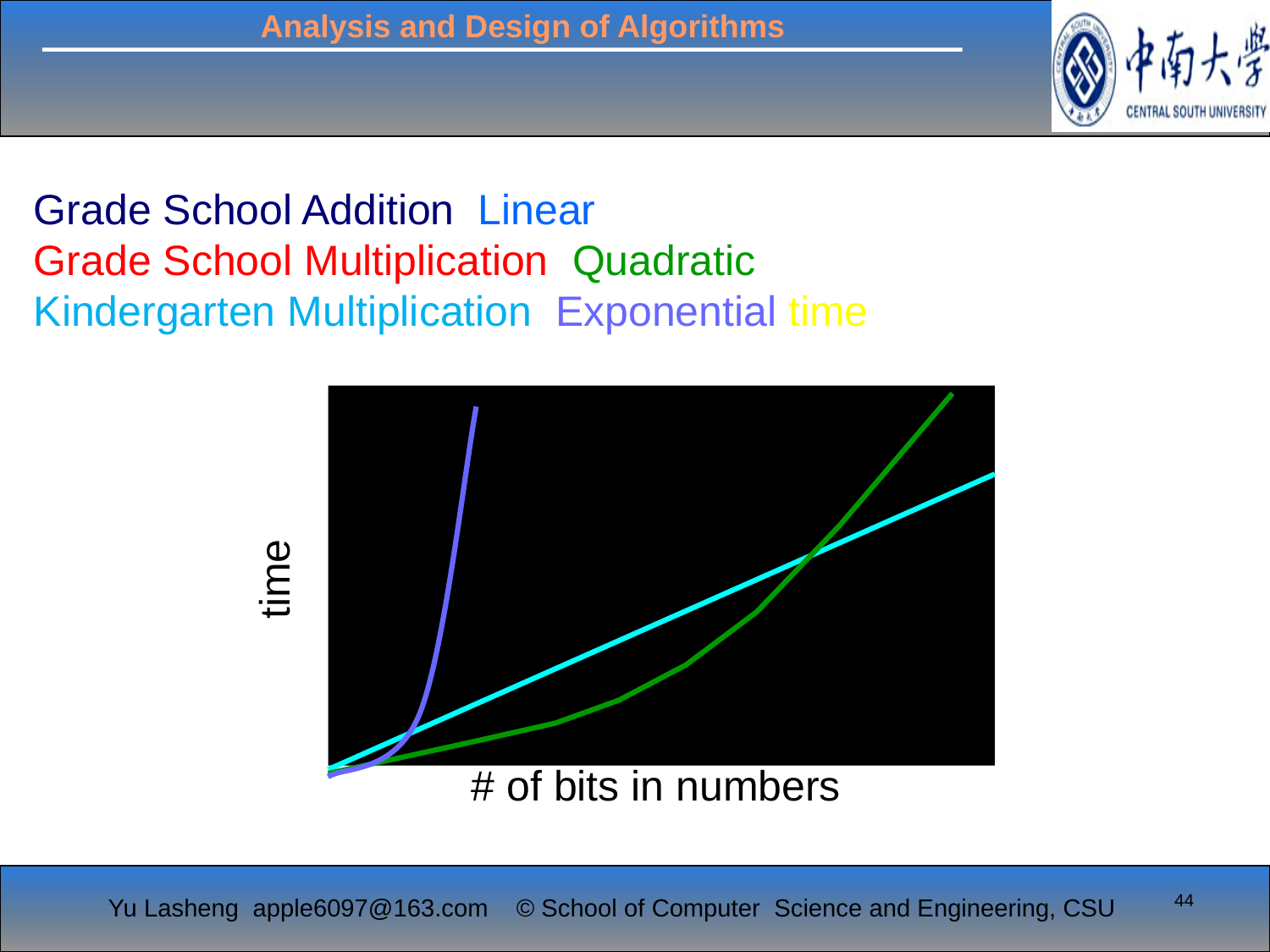

# Grade School Addition: Linear time Grade School Multiplication: Quadratic time Kindergarten Multiplication: Exponential time

time

# of bits in numbers
44